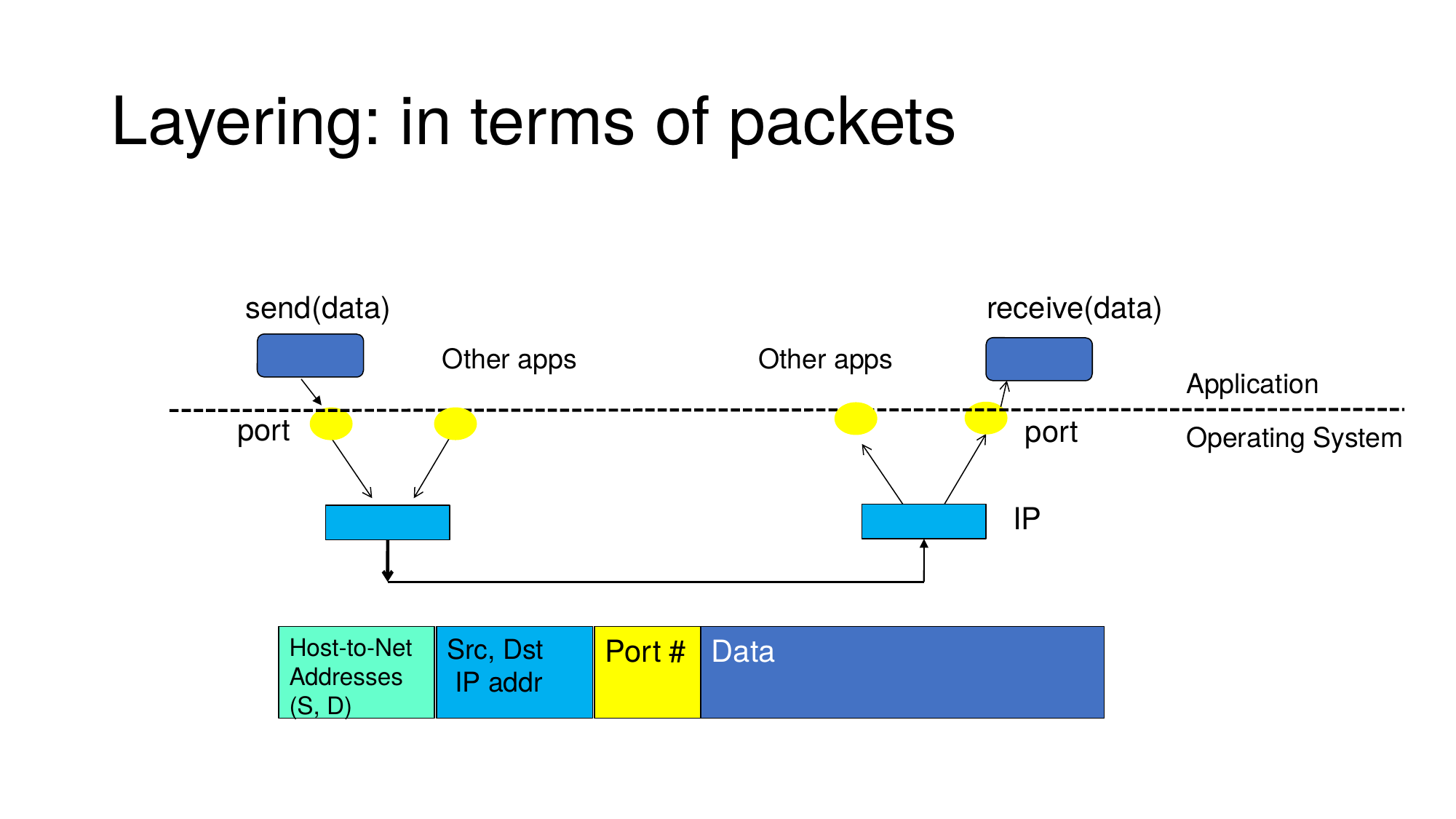

# Layering: in terms of packets
send(data)
receive(data)

Other apps
Other apps

Application

port
port

Operating System
IP

Host-to-Net
Addresses (S, D)
Src, Dst
 IP addr
Port #
Data